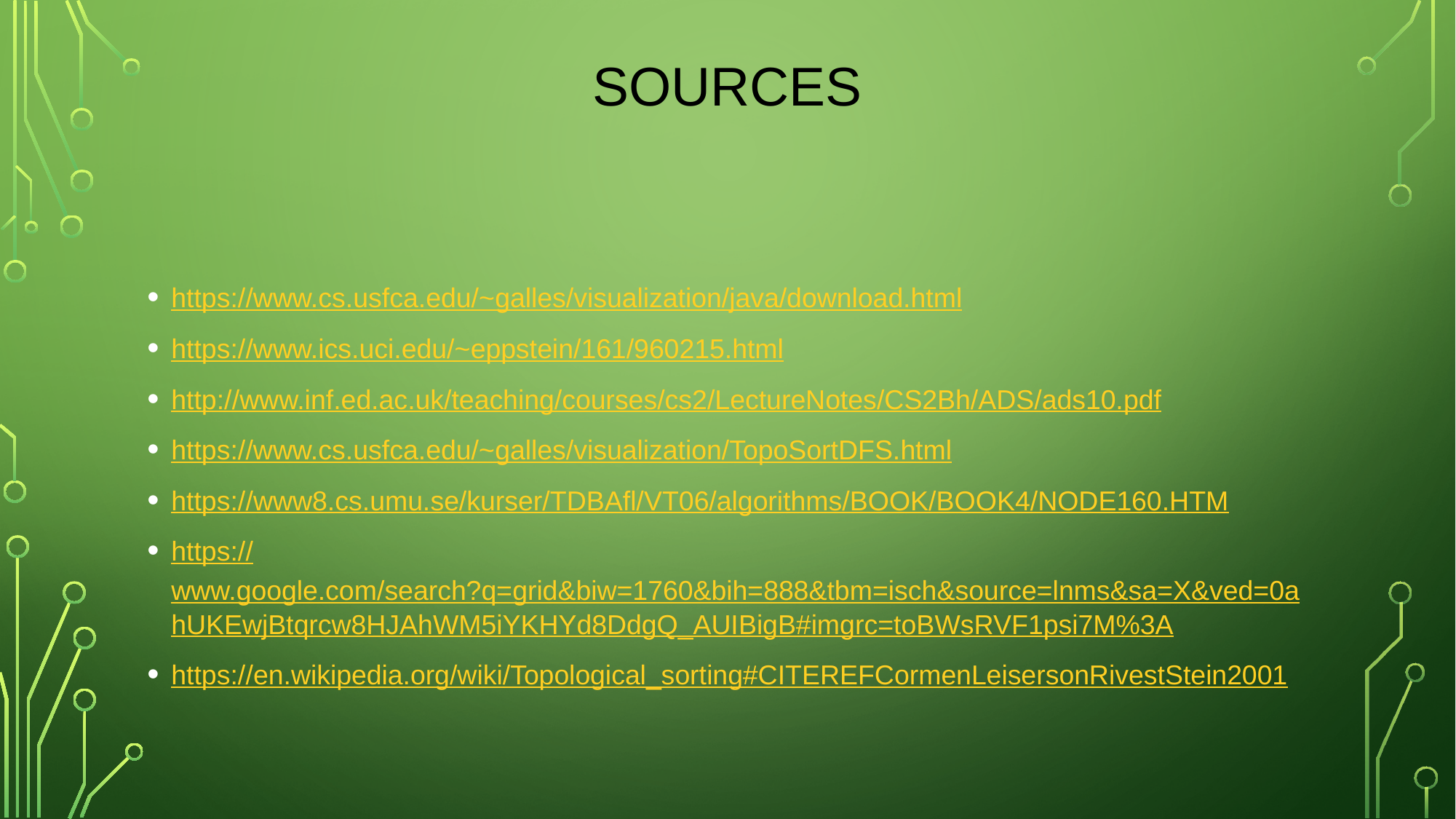

# Sources
https://www.cs.usfca.edu/~galles/visualization/java/download.html
https://www.ics.uci.edu/~eppstein/161/960215.html
http://www.inf.ed.ac.uk/teaching/courses/cs2/LectureNotes/CS2Bh/ADS/ads10.pdf
https://www.cs.usfca.edu/~galles/visualization/TopoSortDFS.html
https://www8.cs.umu.se/kurser/TDBAfl/VT06/algorithms/BOOK/BOOK4/NODE160.HTM
https://www.google.com/search?q=grid&biw=1760&bih=888&tbm=isch&source=lnms&sa=X&ved=0ahUKEwjBtqrcw8HJAhWM5iYKHYd8DdgQ_AUIBigB#imgrc=toBWsRVF1psi7M%3A
https://en.wikipedia.org/wiki/Topological_sorting#CITEREFCormenLeisersonRivestStein2001